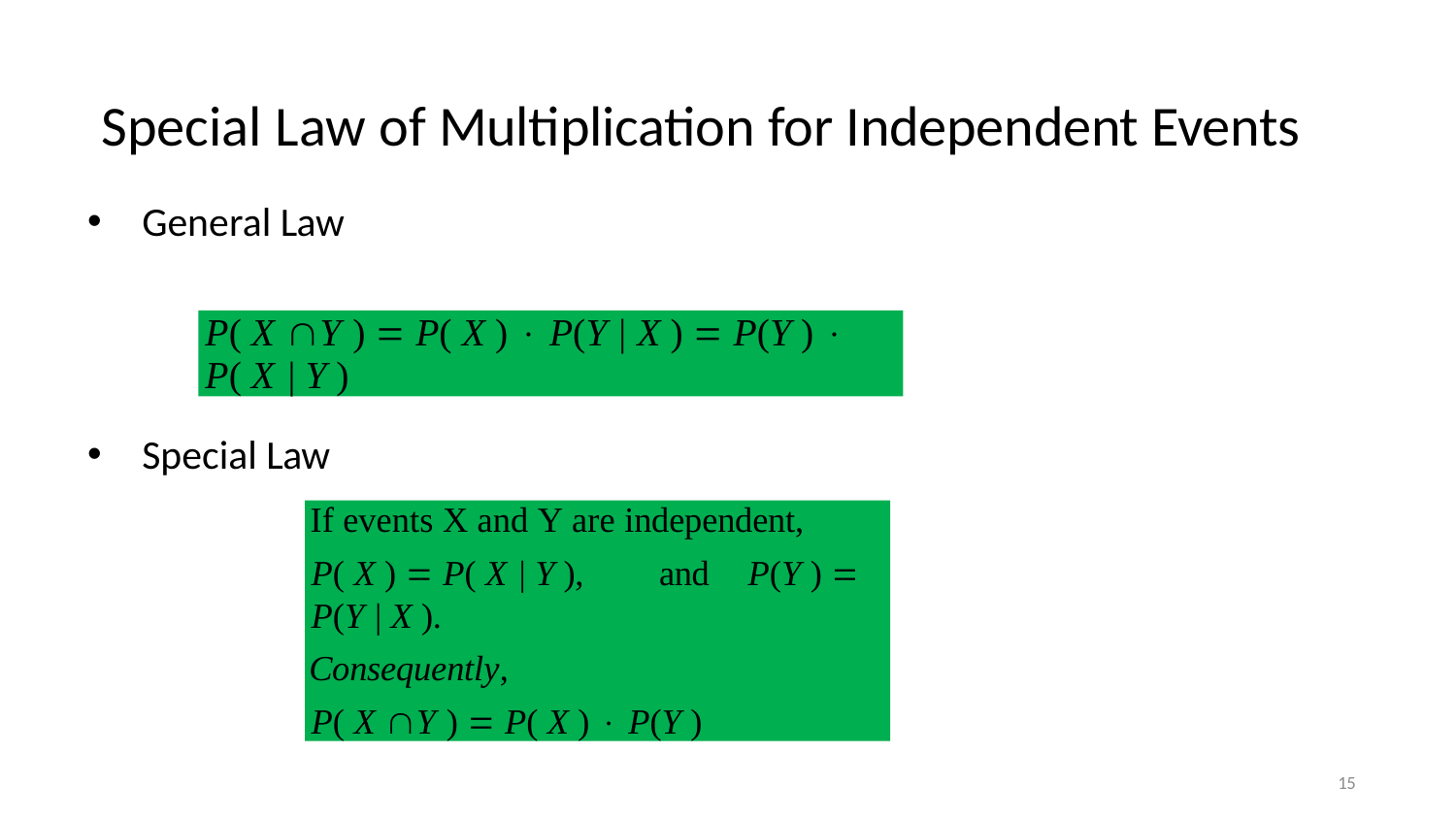

# Special Law of Multiplication for Independent Events
General Law
P( X ∩Y ) = P( X ) ⋅ P(Y | X ) = P(Y ) ⋅ P( X | Y )
Special Law
If events X and Y are independent,
P( X ) = P( X | Y ),	and	P(Y ) = P(Y | X ).
Consequently,
P( X ∩Y ) = P( X ) ⋅ P(Y )
15